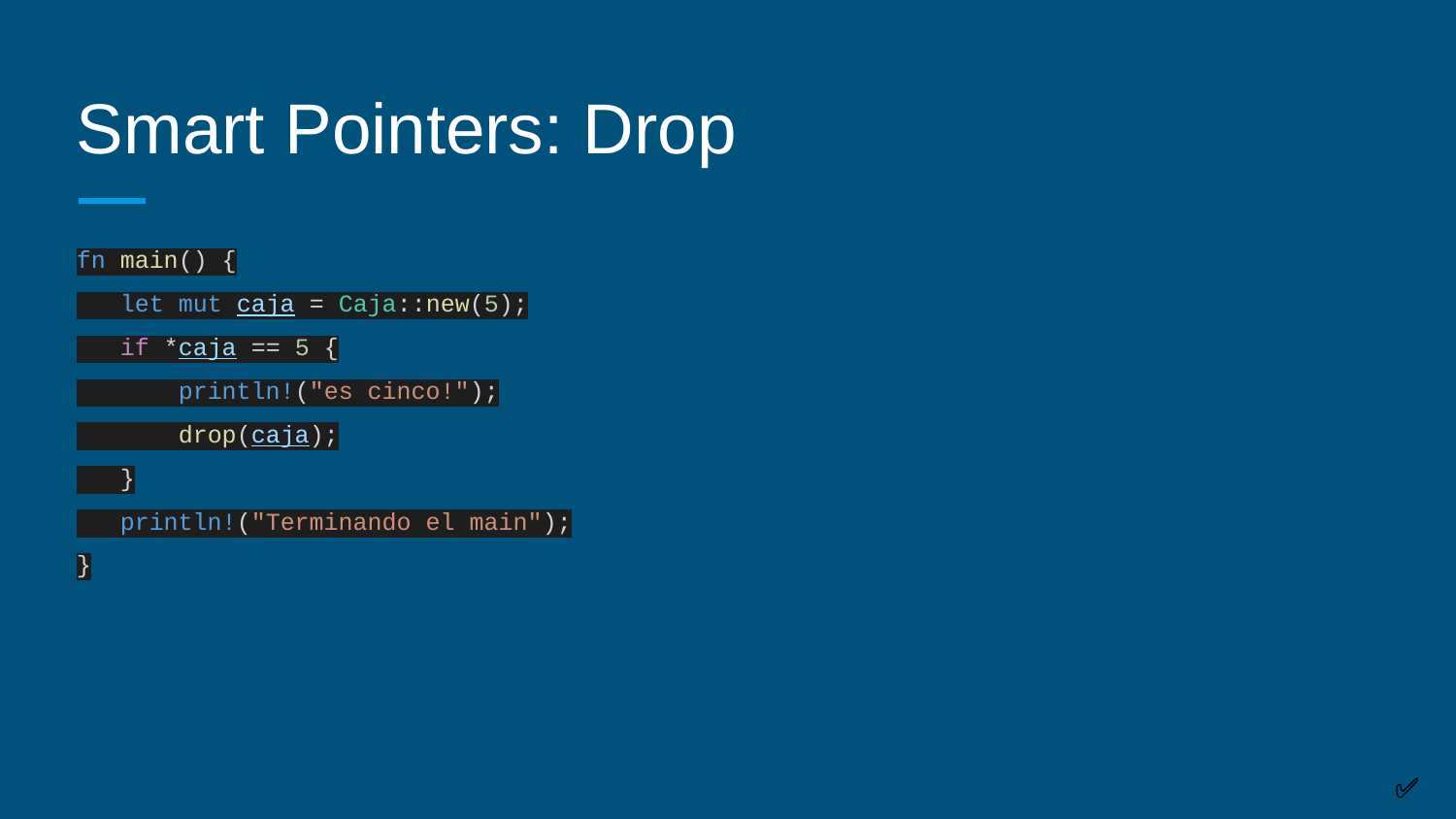

# Smart Pointers: Drop
fn main() {
   let mut caja = Caja::new(5);
   if *caja == 5 {
       println!("es cinco!");
       drop(caja);
   }
   println!("Terminando el main");
}
✅